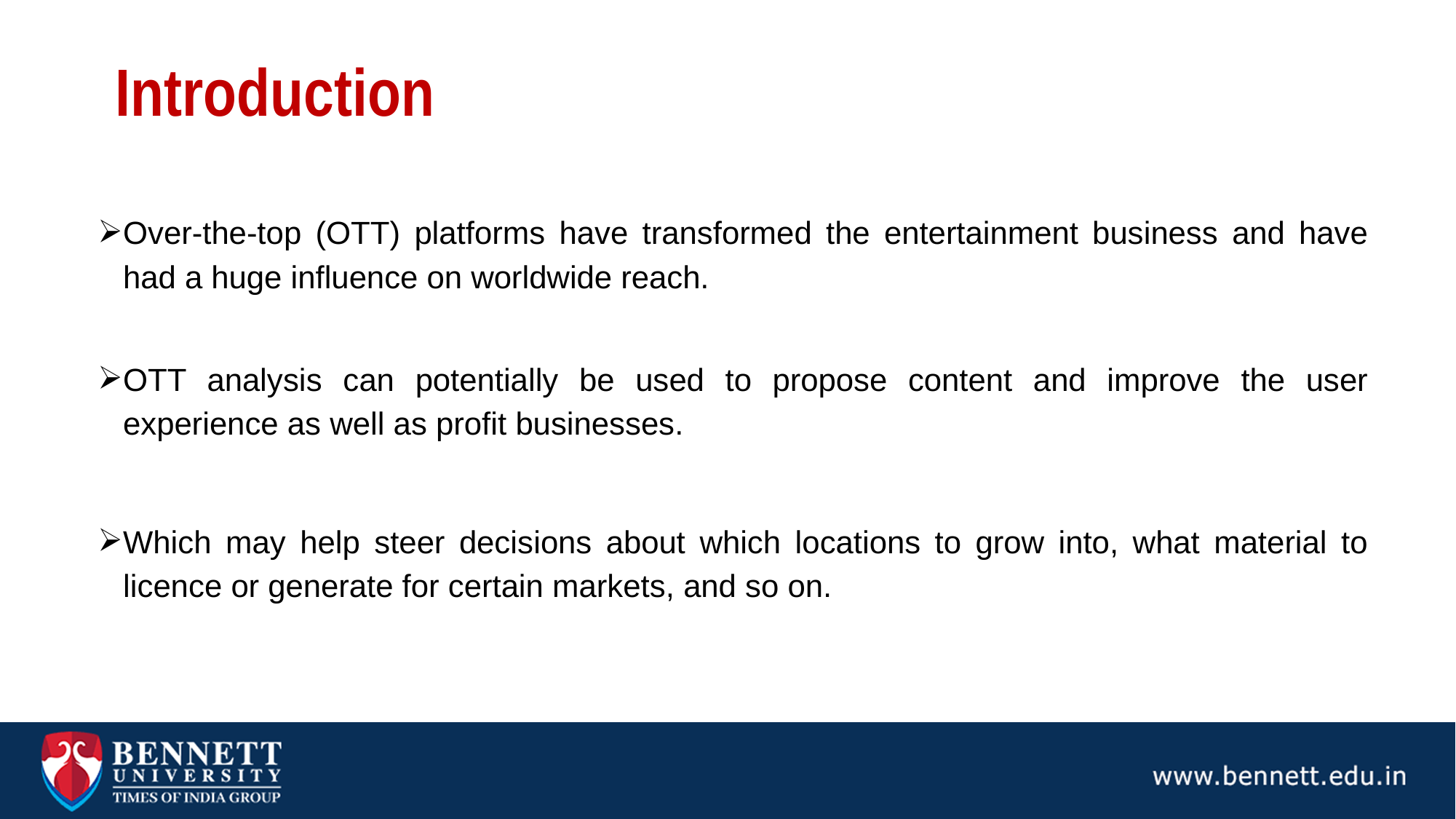

# Introduction
Over-the-top (OTT) platforms have transformed the entertainment business and have had a huge influence on worldwide reach.

OTT analysis can potentially be used to propose content and improve the user experience as well as profit businesses.

Which may help steer decisions about which locations to grow into, what material to licence or generate for certain markets, and so on.